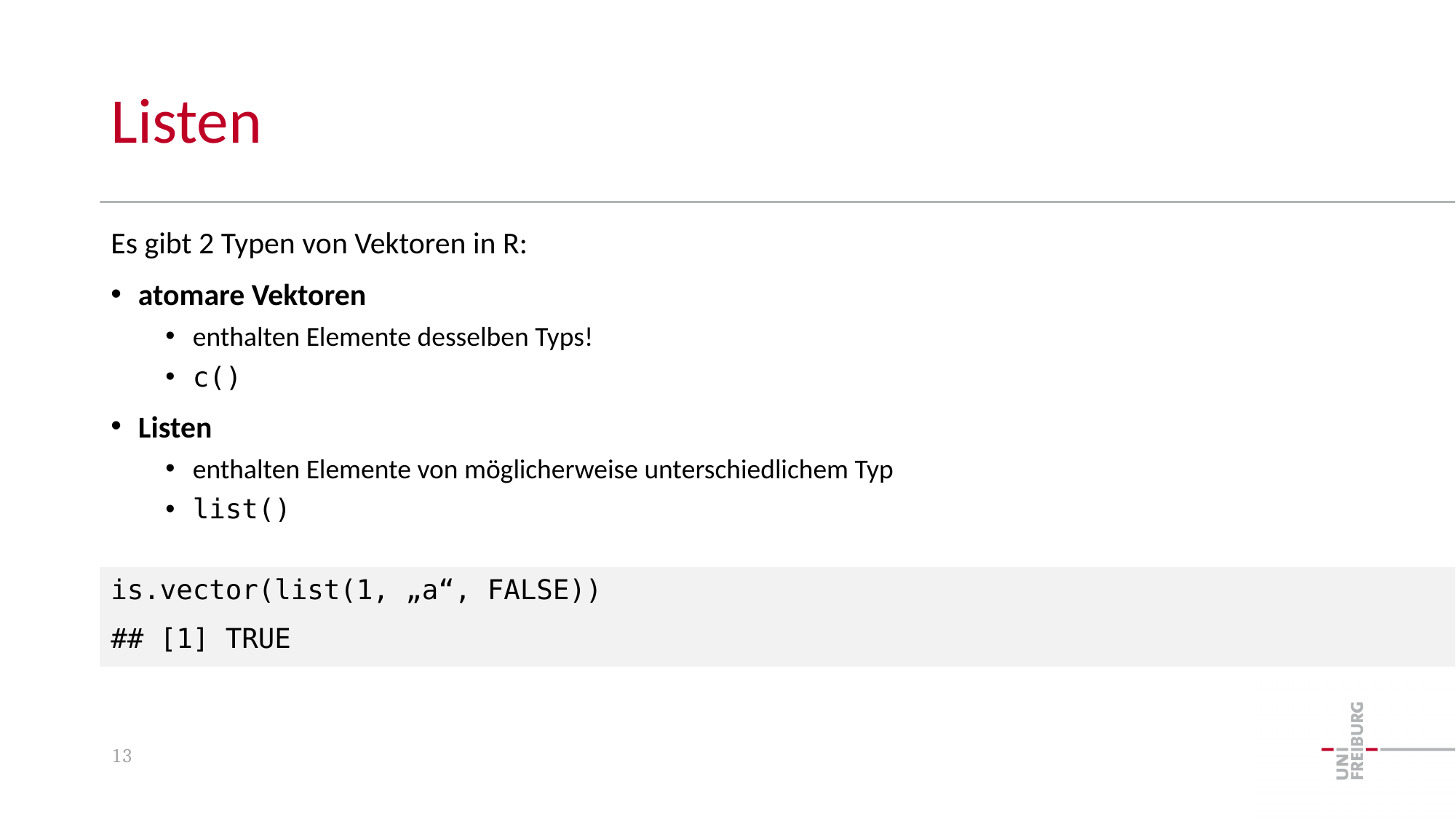

# Listen
Es gibt 2 Typen von Vektoren in R:
atomare Vektoren
enthalten Elemente desselben Typs!
c()
Listen
enthalten Elemente von möglicherweise unterschiedlichem Typ
list()

is.vector(list(1, „a“, FALSE))
## [1] TRUE
13